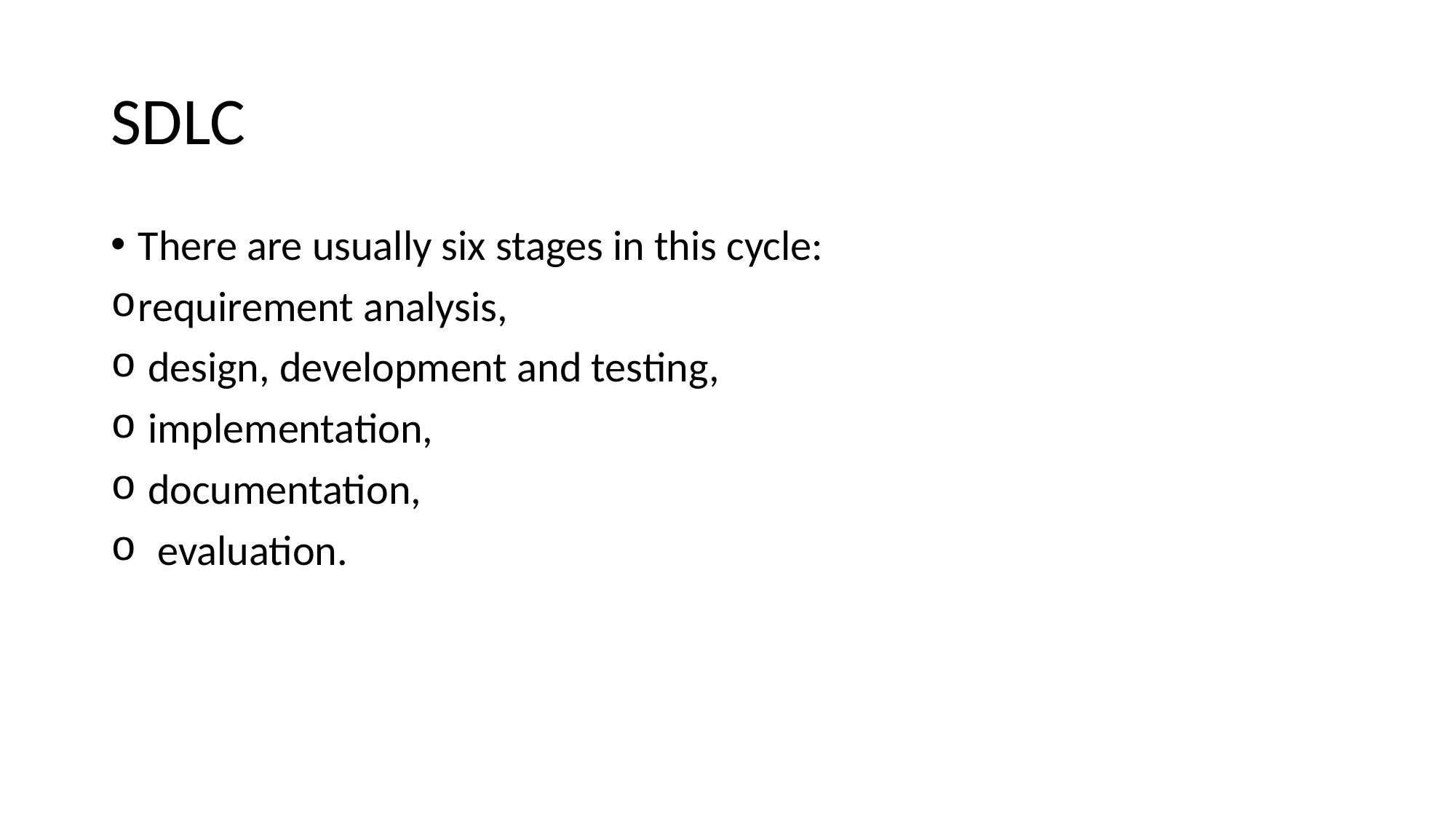

# SDLC
There are usually six stages in this cycle:
requirement analysis,
 design, development and testing,
 implementation,
 documentation,
  evaluation.